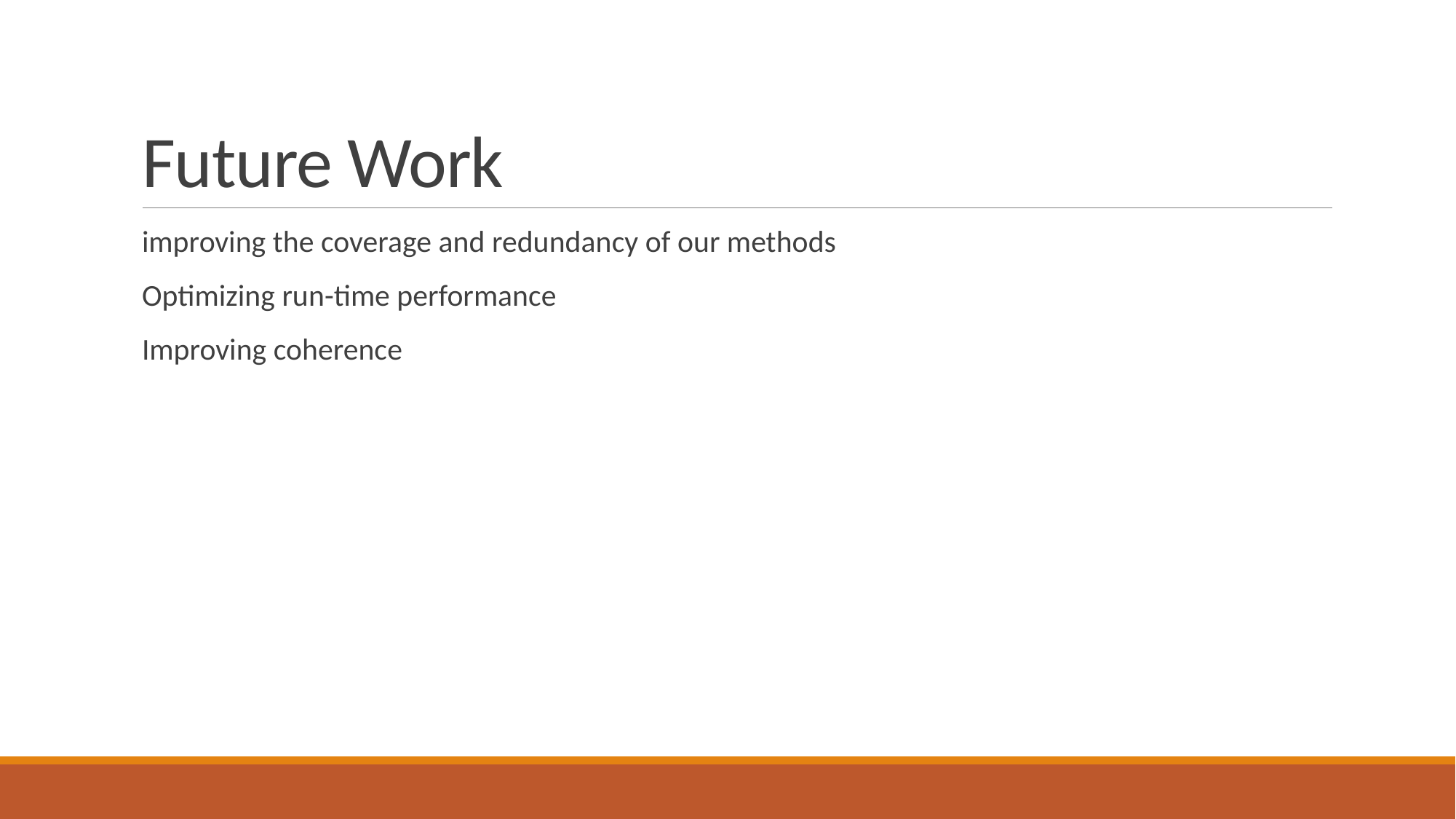

# Future Work
improving the coverage and redundancy of our methods
Optimizing run-time performance
Improving coherence